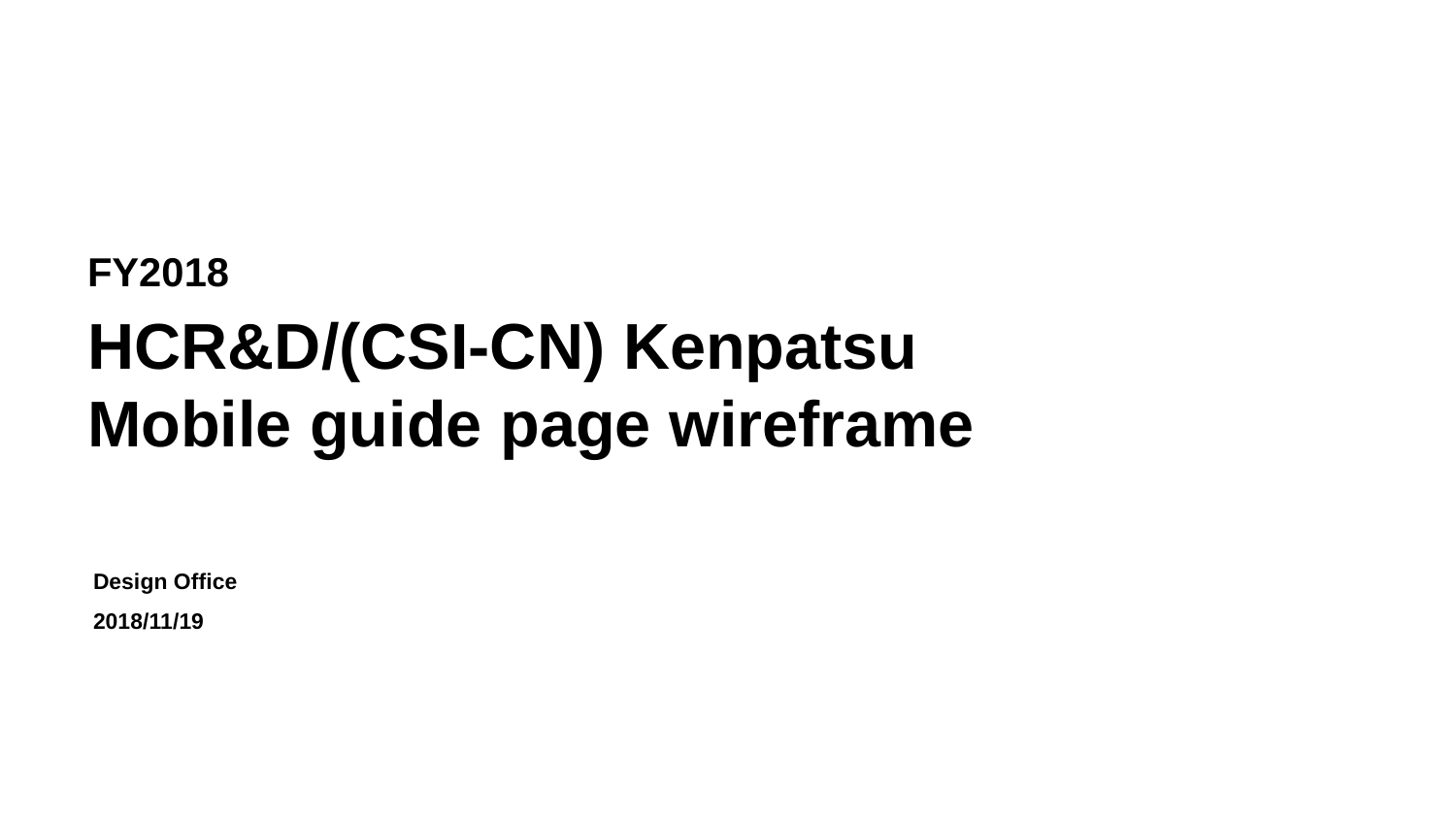

# FY2018 HCR&D/(CSI-CN) Kenpatsu Mobile guide page wireframe
Design Office
2018/11/19